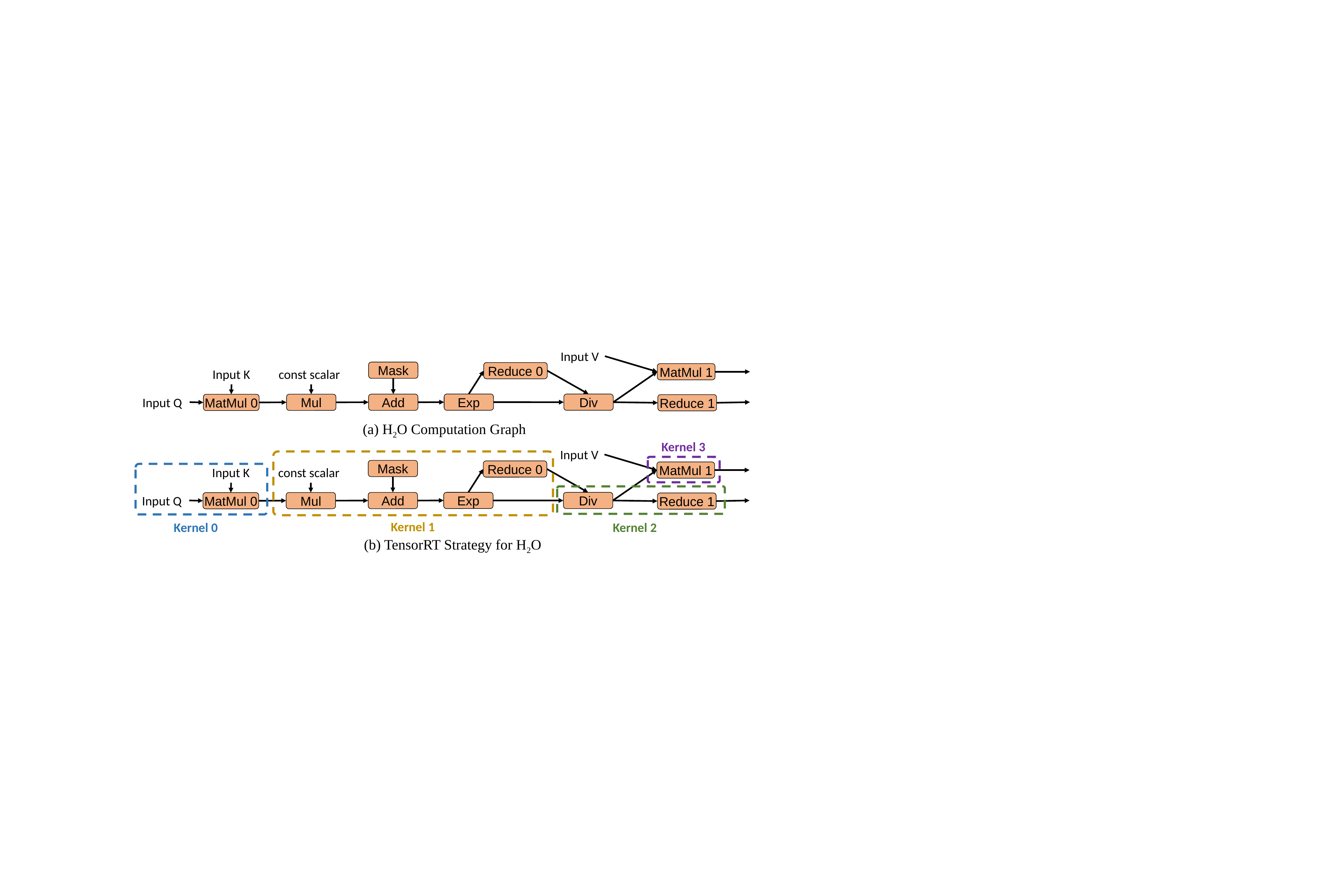

Input V
Mask
Reduce 0
Input K
const scalar
MatMul 1
Input Q
Exp
Div
Add
Mul
MatMul 0
Reduce 1
(a) H2O Computation Graph
Kernel 3
Input V
Mask
Reduce 0
Input K
const scalar
MatMul 1
Input Q
Exp
Div
Add
Mul
MatMul 0
Reduce 1

Kernel 1
Kernel 0
Kernel 2
(b) TensorRT Strategy for H2O